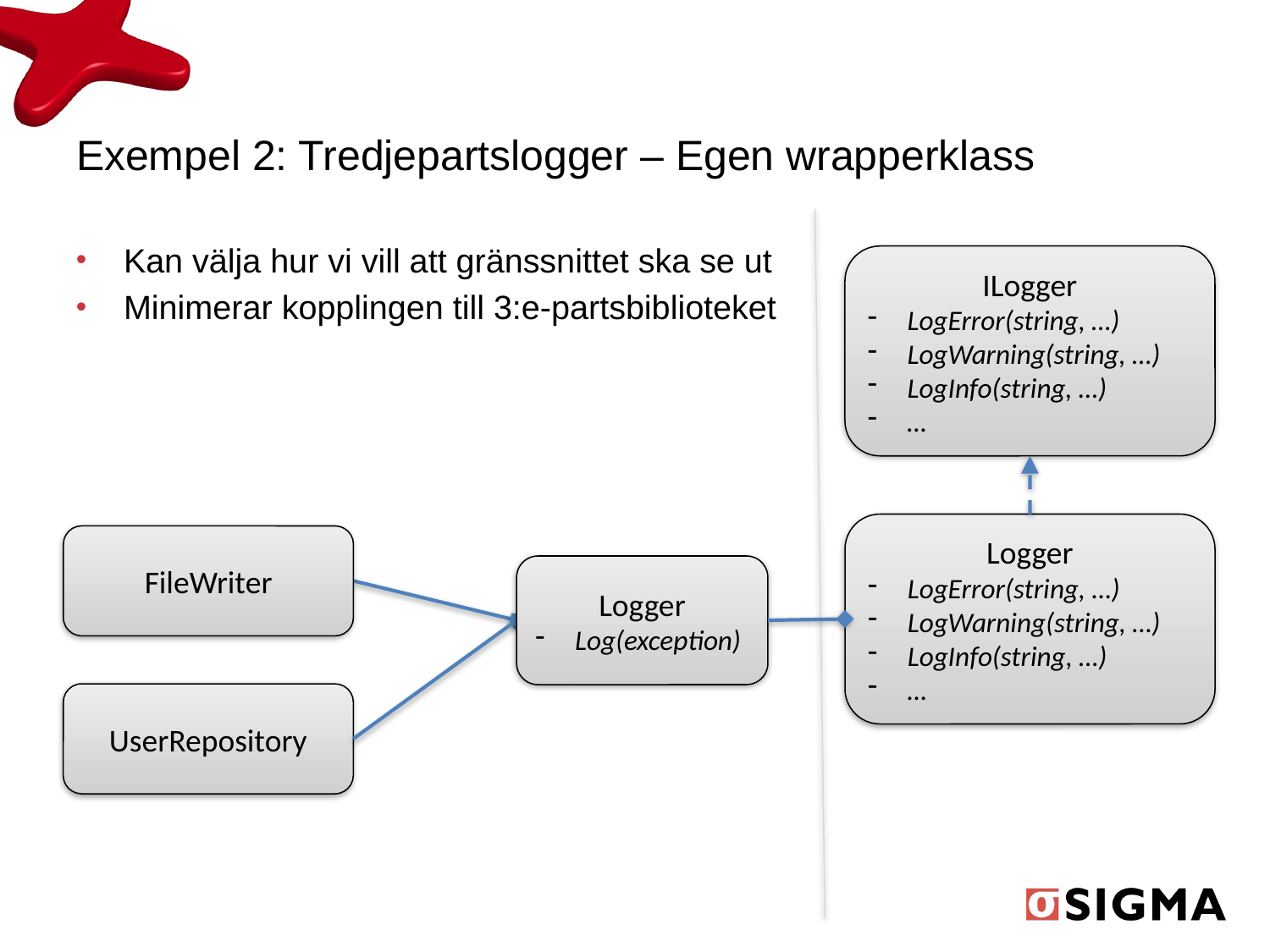

# Exempel 2: Tredjepartslogger – Egen wrapperklass
Kan välja hur vi vill att gränssnittet ska se ut
Minimerar kopplingen till 3:e-partsbiblioteket
ILogger
LogError(string, …)
LogWarning(string, …)
LogInfo(string, …)
…
Logger
LogError(string, …)
LogWarning(string, …)
LogInfo(string, …)
…
FileWriter
Logger
Log(exception)
UserRepository